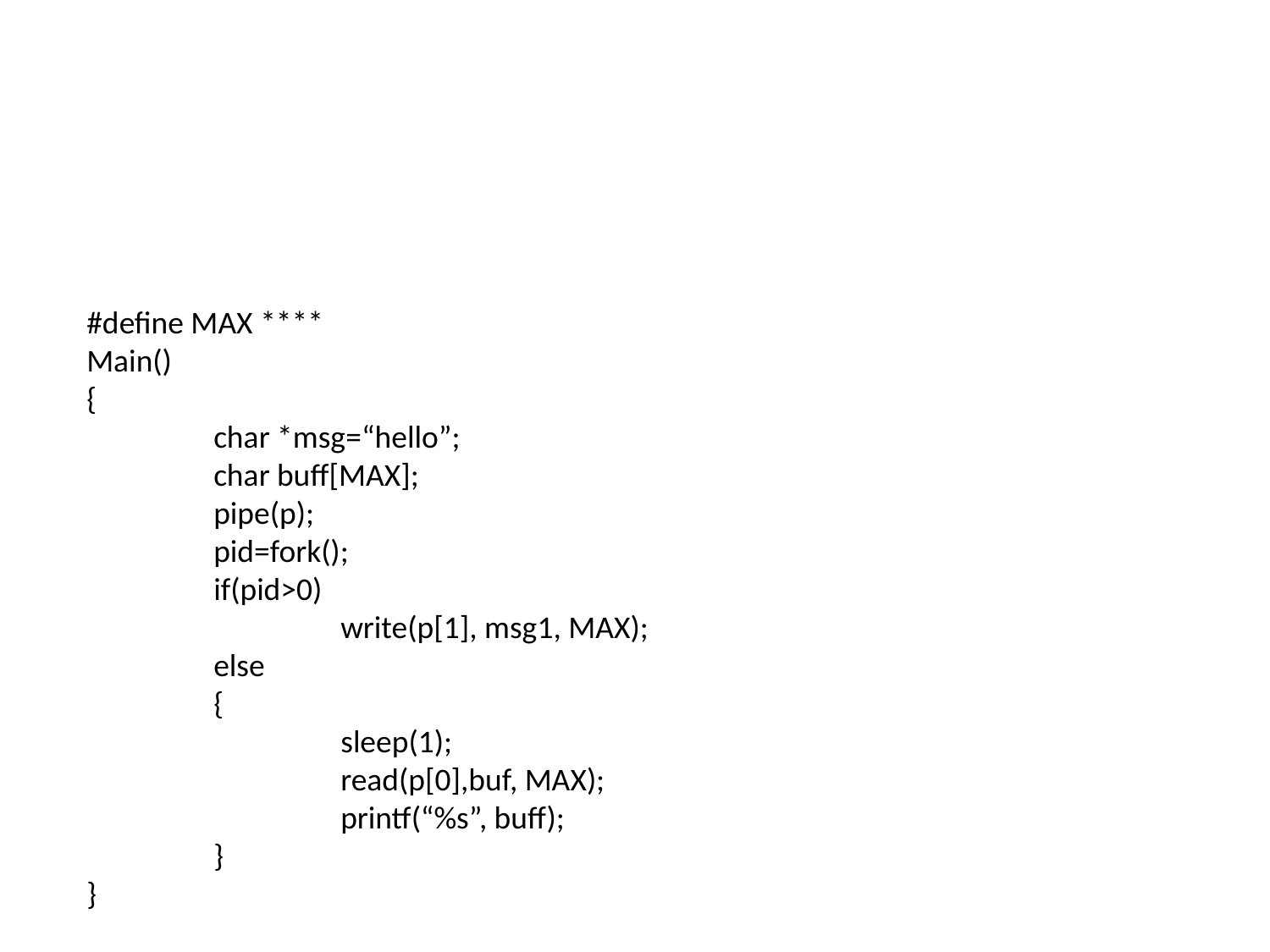

#
#define MAX ****
Main()
{
	char *msg=“hello”;
	char buff[MAX];
	pipe(p);
	pid=fork();
	if(pid>0)
		write(p[1], msg1, MAX);
	else
	{
		sleep(1);
		read(p[0],buf, MAX);
		printf(“%s”, buff);
	}
}